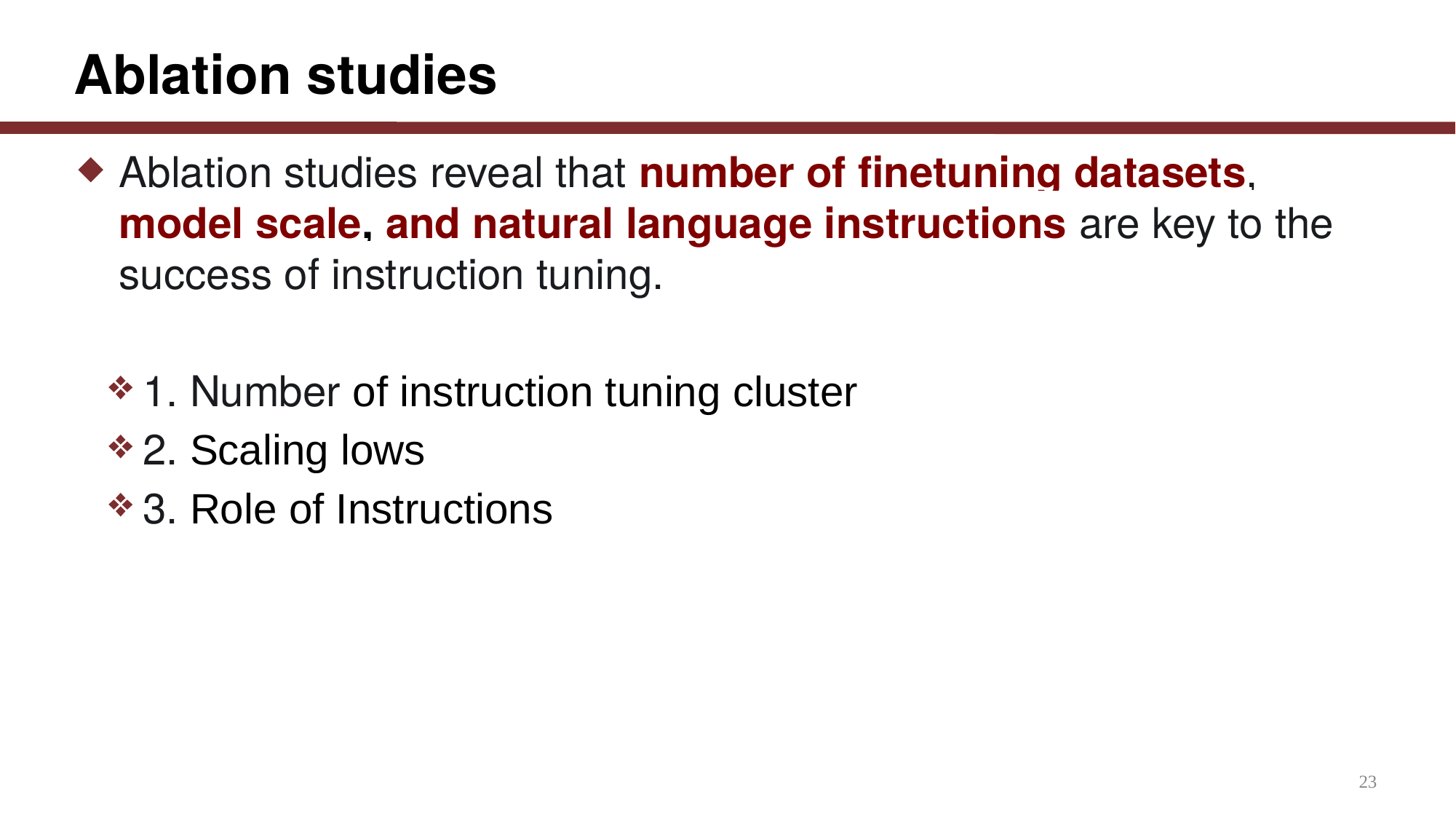

# Ablation studies
Ablation studies reveal that number of finetuning datasets, model scale, and natural language instructions are key to the success of instruction tuning.

1. Number of instruction tuning cluster
2. Scaling lows
3. Role of Instructions
23